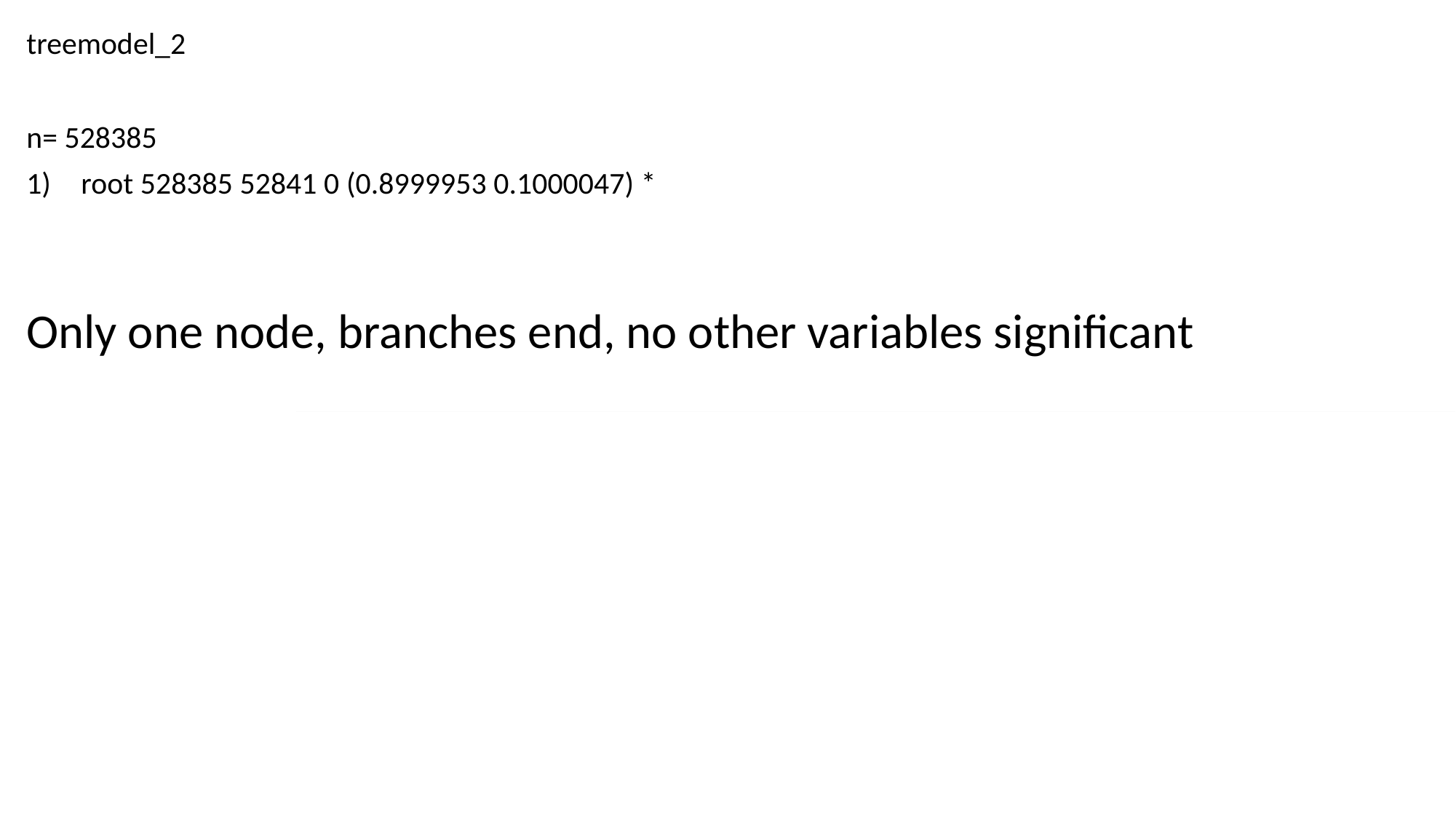

treemodel_2

n= 528385
root 528385 52841 0 (0.8999953 0.1000047) *

Only one node, branches end, no other variables significant